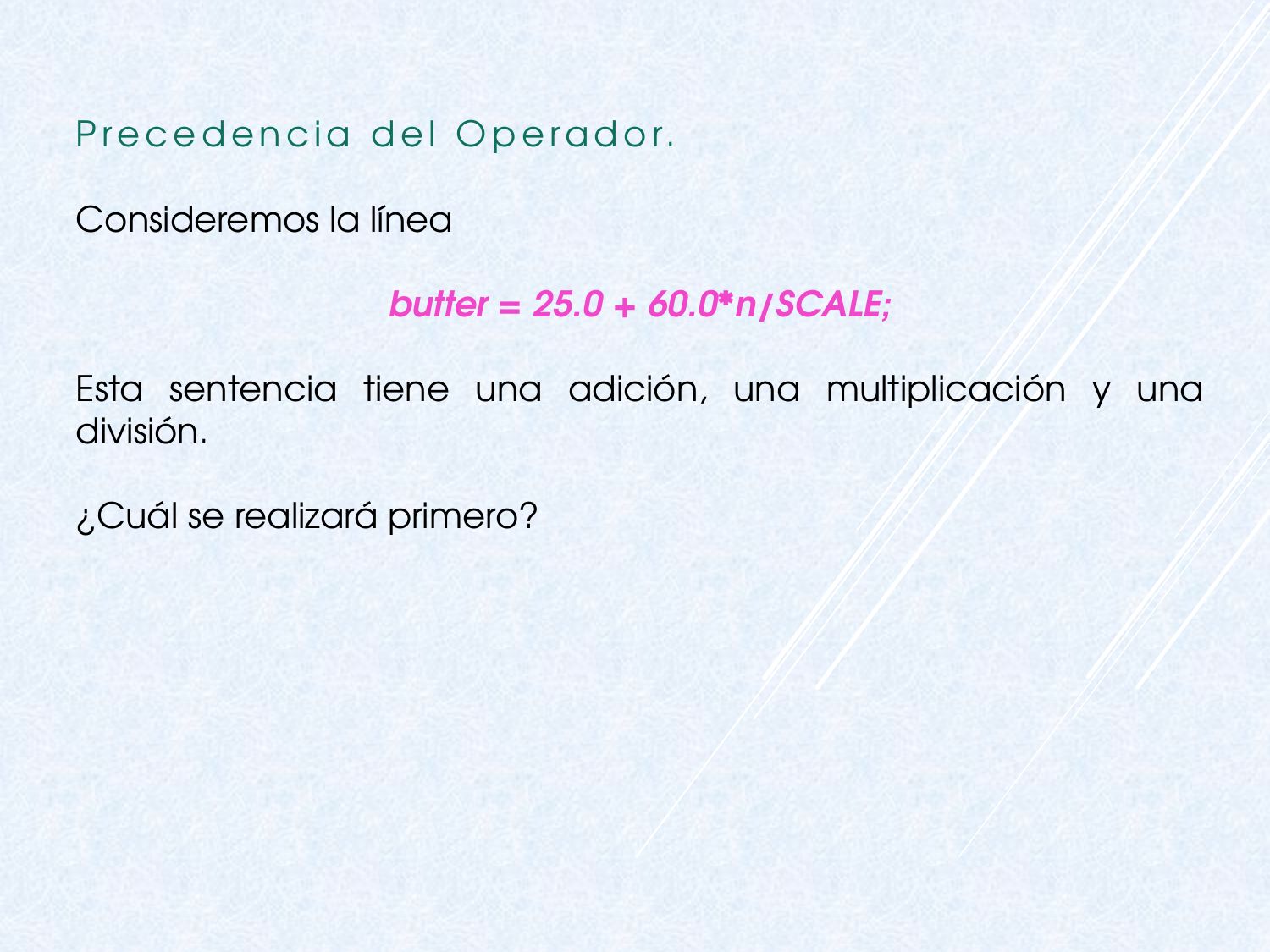

Precedencia del Operador.

Consideremos la línea

butter = 25.0 + 60.0*n/SCALE;

Esta sentencia tiene una adición, una multiplicación y una división.

¿Cuál se realizará primero?